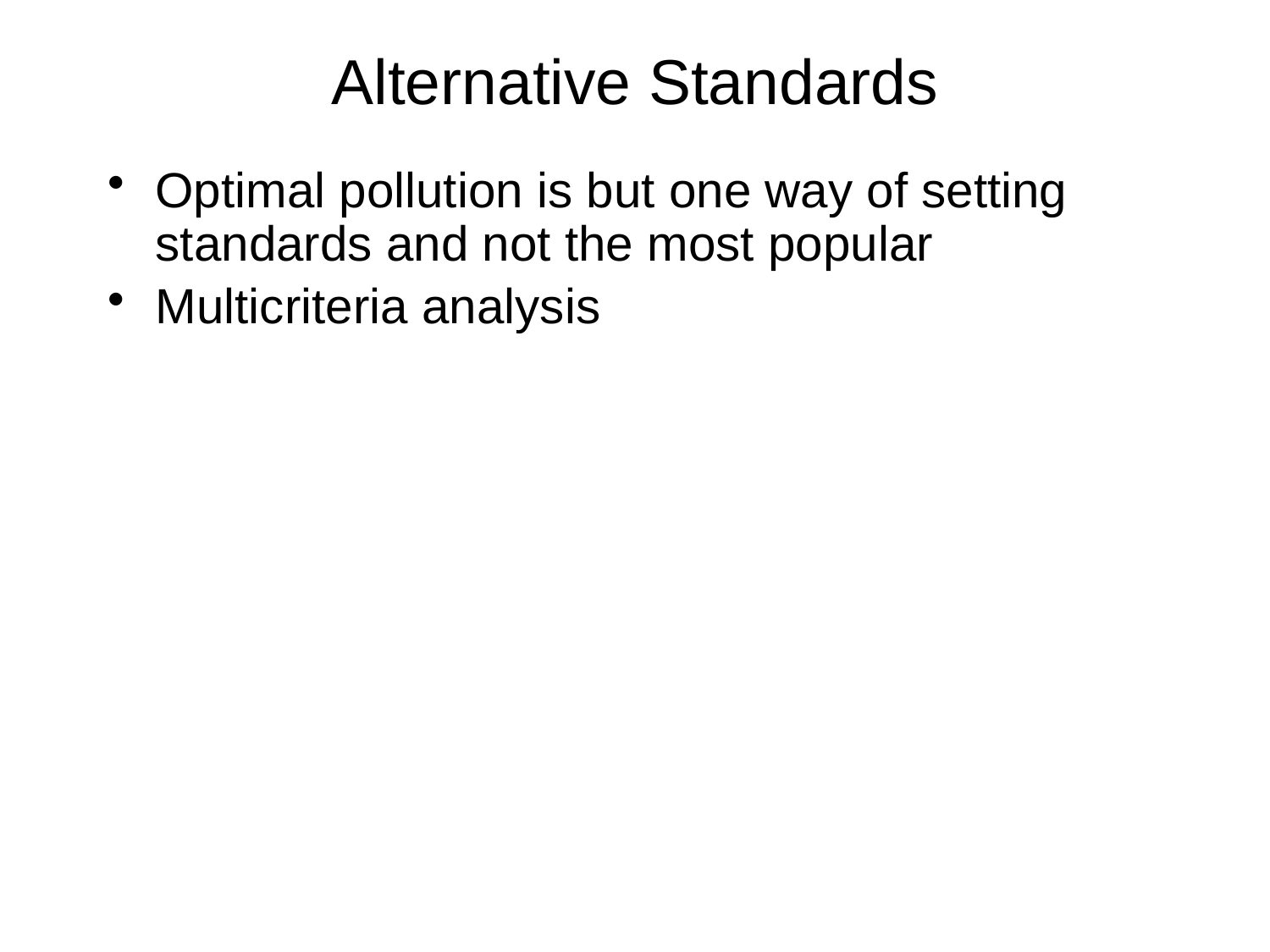

# Alternative Standards
Optimal pollution is but one way of setting standards and not the most popular
Multicriteria analysis